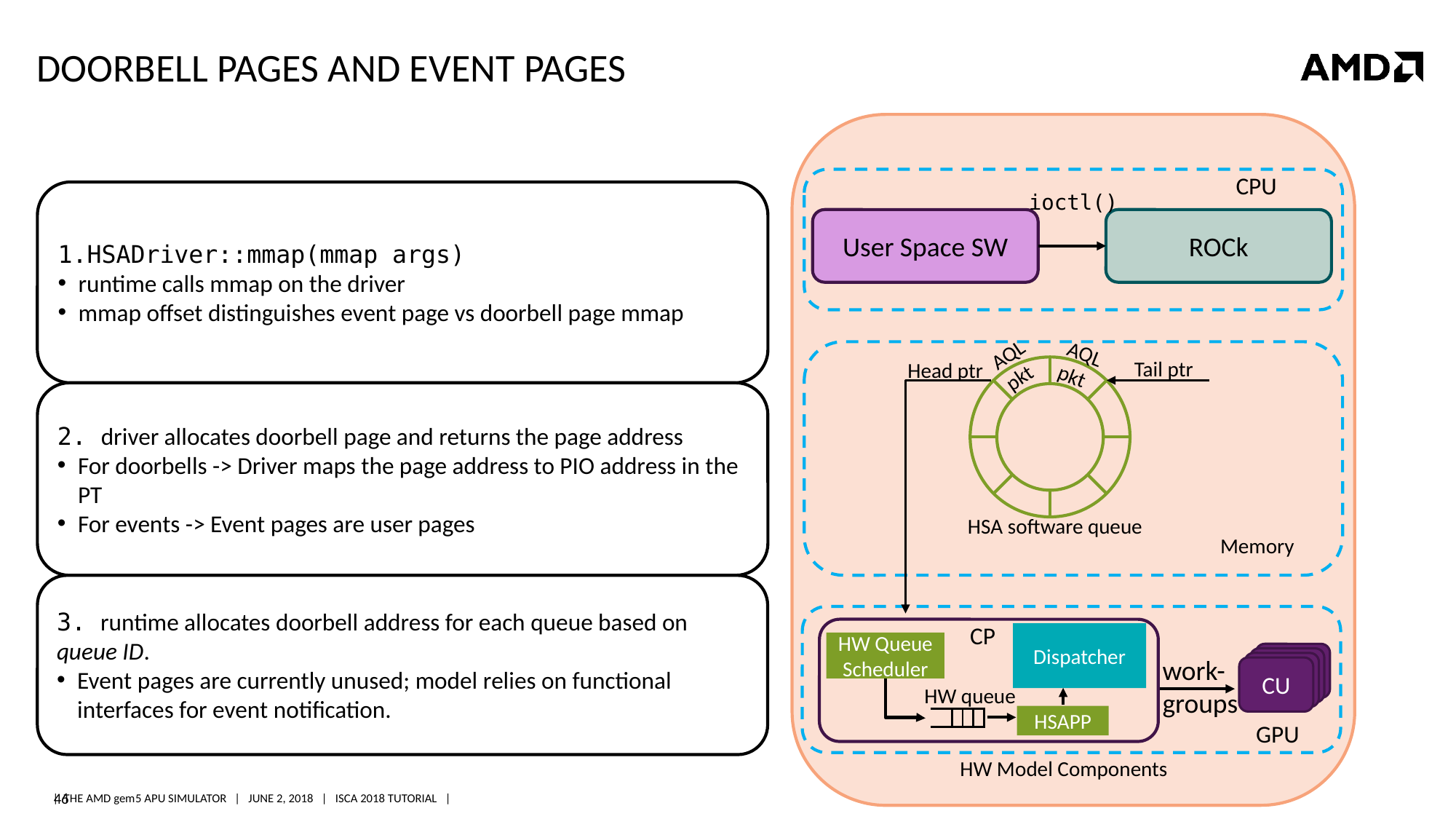

# Doorbell pages and event pages

CPU

HSADriver::mmap(mmap args)
runtime calls mmap on the driver
mmap offset distinguishes event page vs doorbell page mmap
ioctl()
User Space SW
ROCk
AQL
pkt
AQL
pkt

Tail ptr
Head ptr

2. driver allocates doorbell page and returns the page address
For doorbells -> Driver maps the page address to PIO address in the PT
For events -> Event pages are user pages

HSA software queue
Memory
3. runtime allocates doorbell address for each queue based on queue ID.
Event pages are currently unused; model relies on functional interfaces for event notification.

CP

Dispatcher
HSAPP
HW Queue Scheduler

CU
work-
groups
HW queue
GPU
HW Model Components